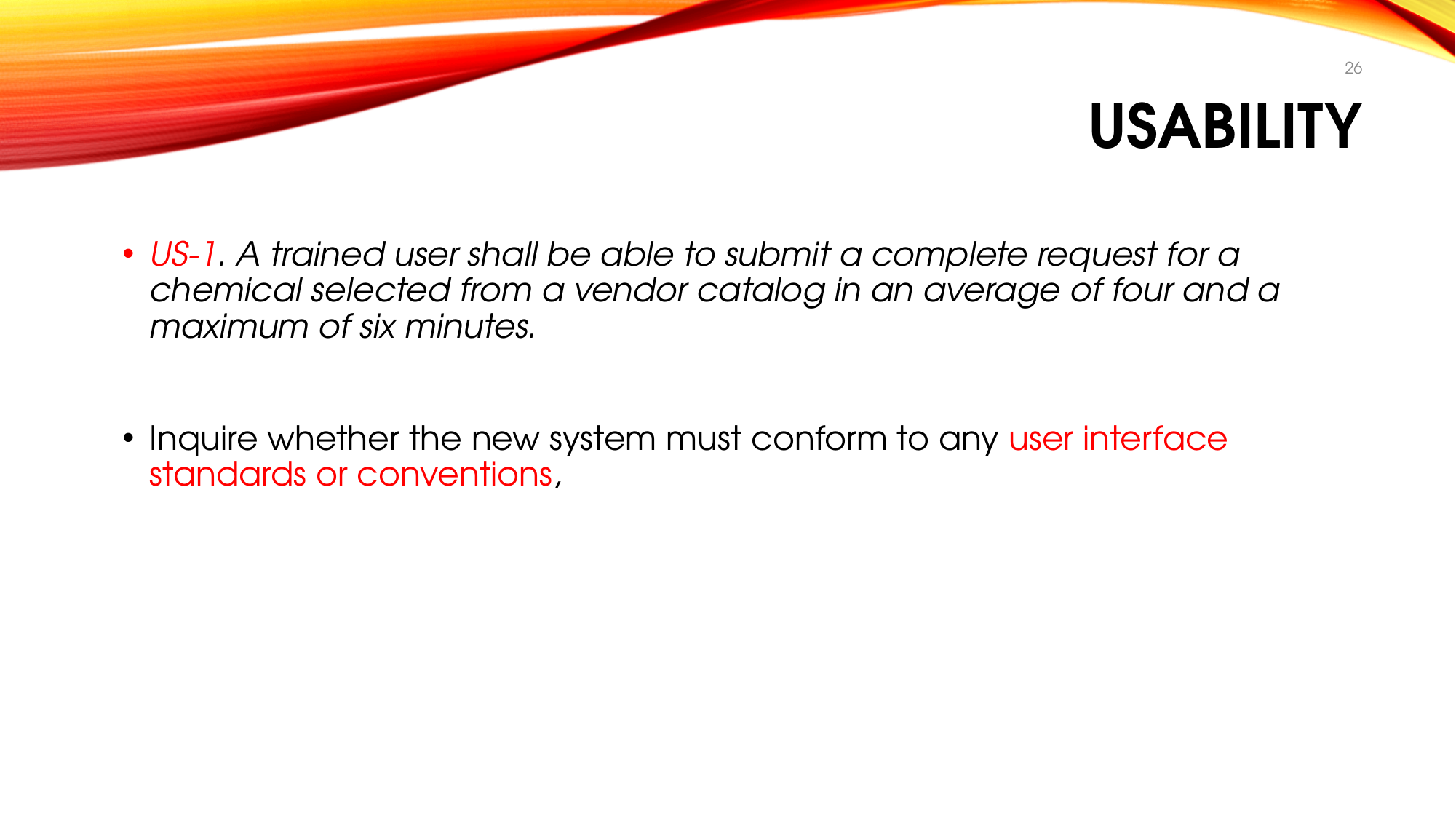

# Usability
26
US-1. A trained user shall be able to submit a complete request for a chemical selected from a vendor catalog in an average of four and a maximum of six minutes.

Inquire whether the new system must conform to any user interface standards or conventions,